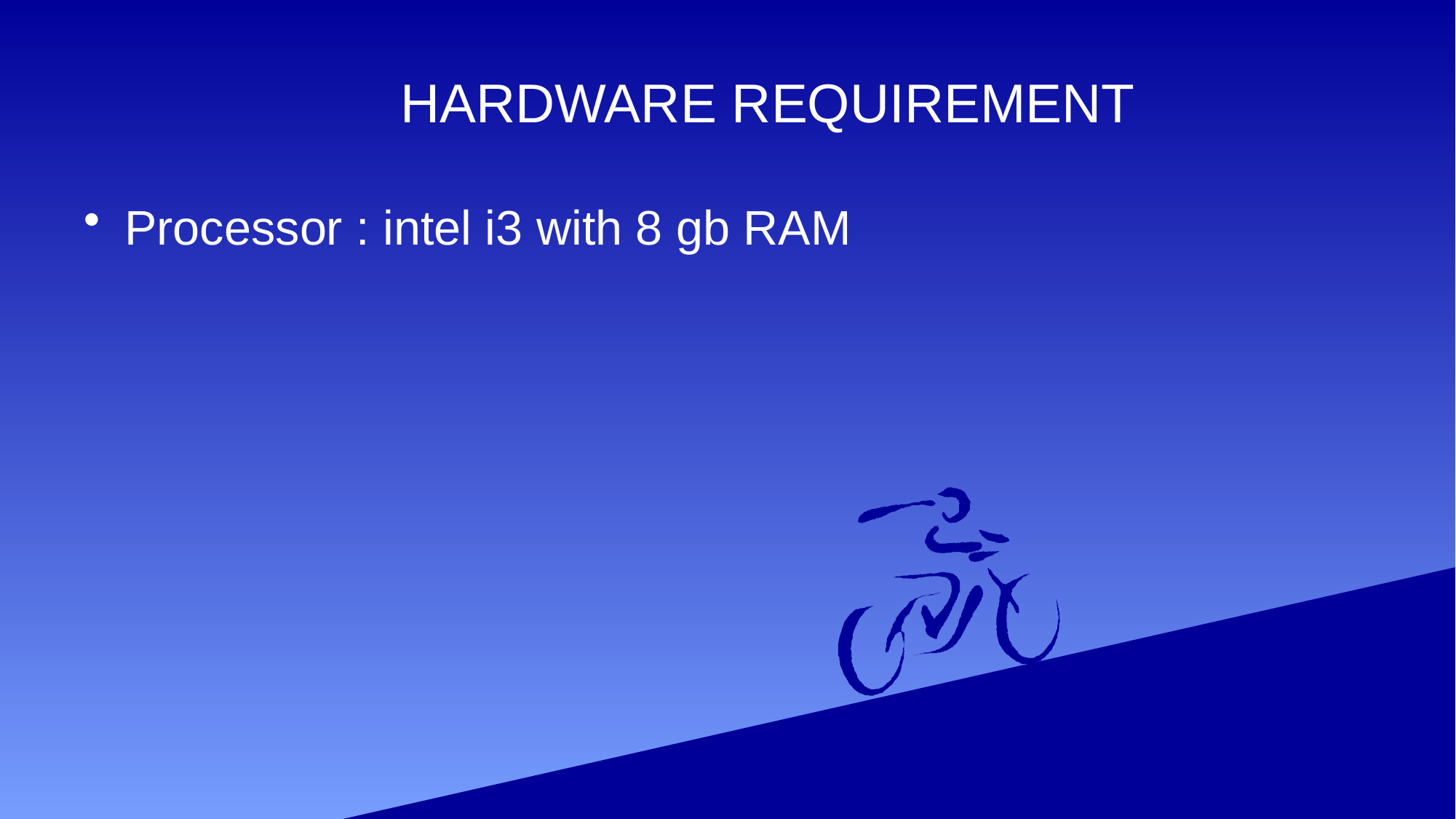

# HARDWARE REQUIREMENT
Processor : intel i3 with 8 gb RAM